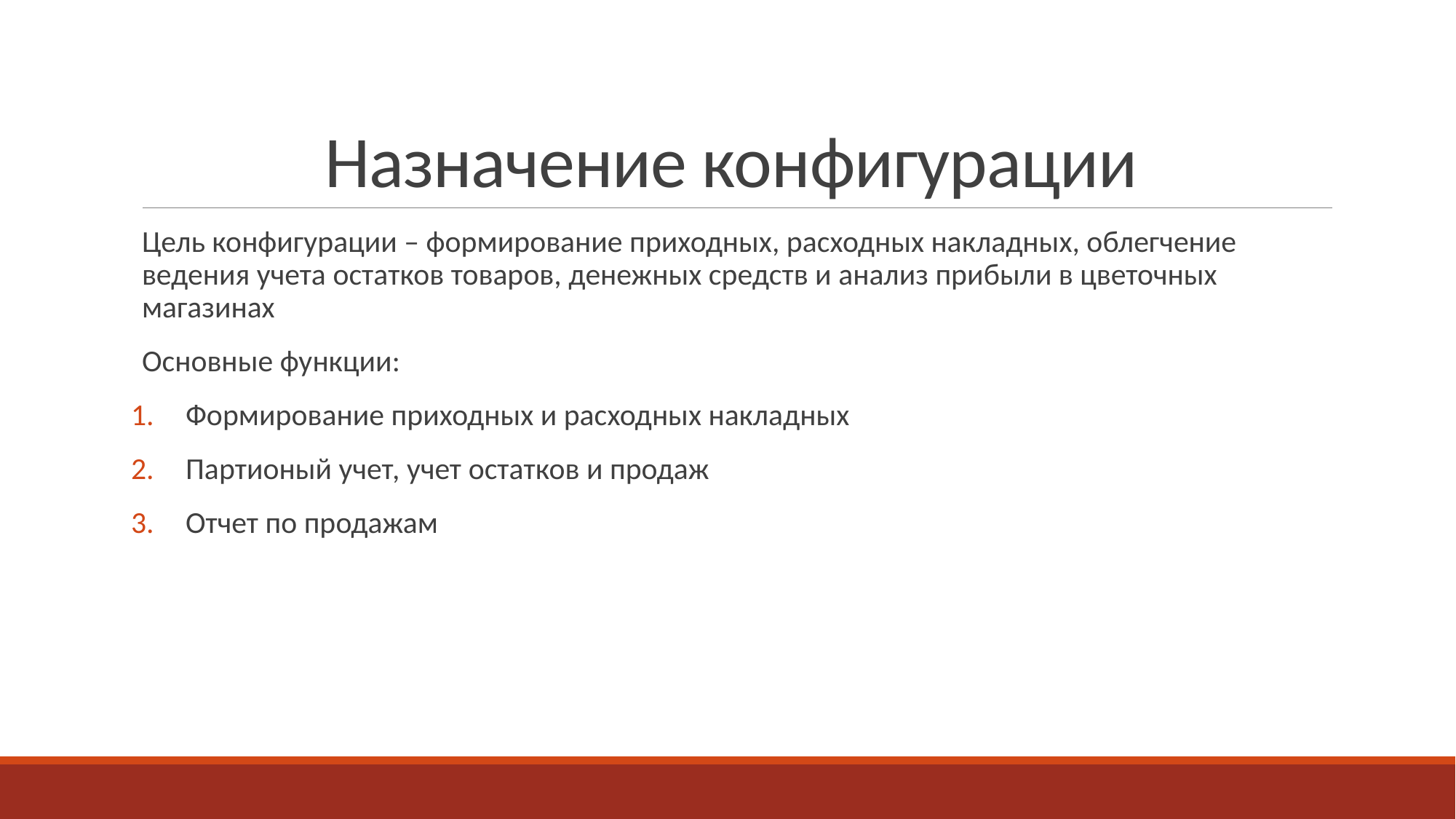

# Назначение конфигурации
Цель конфигурации – формирование приходных, расходных накладных, облегчение ведения учета остатков товаров, денежных средств и анализ прибыли в цветочных магазинах
Основные функции:
Формирование приходных и расходных накладных
Партионый учет, учет остатков и продаж
Отчет по продажам